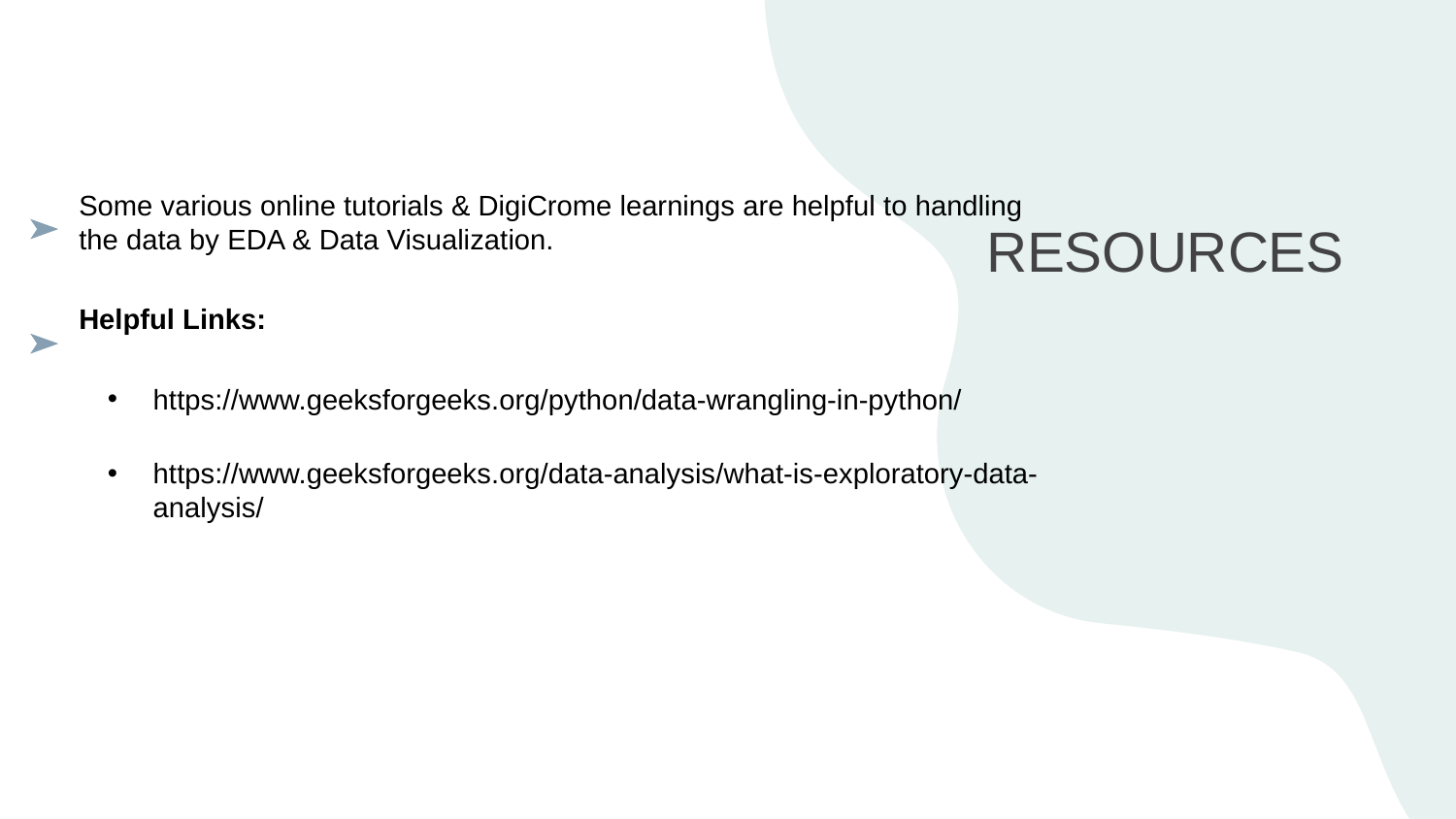

Some various online tutorials & DigiCrome learnings are helpful to handling
the data by EDA & Data Visualization.

Helpful Links:

https://www.geeksforgeeks.org/python/data-wrangling-in-python/
https://www.geeksforgeeks.org/data-analysis/what-is-exploratory-data-analysis/
# RESOURCES